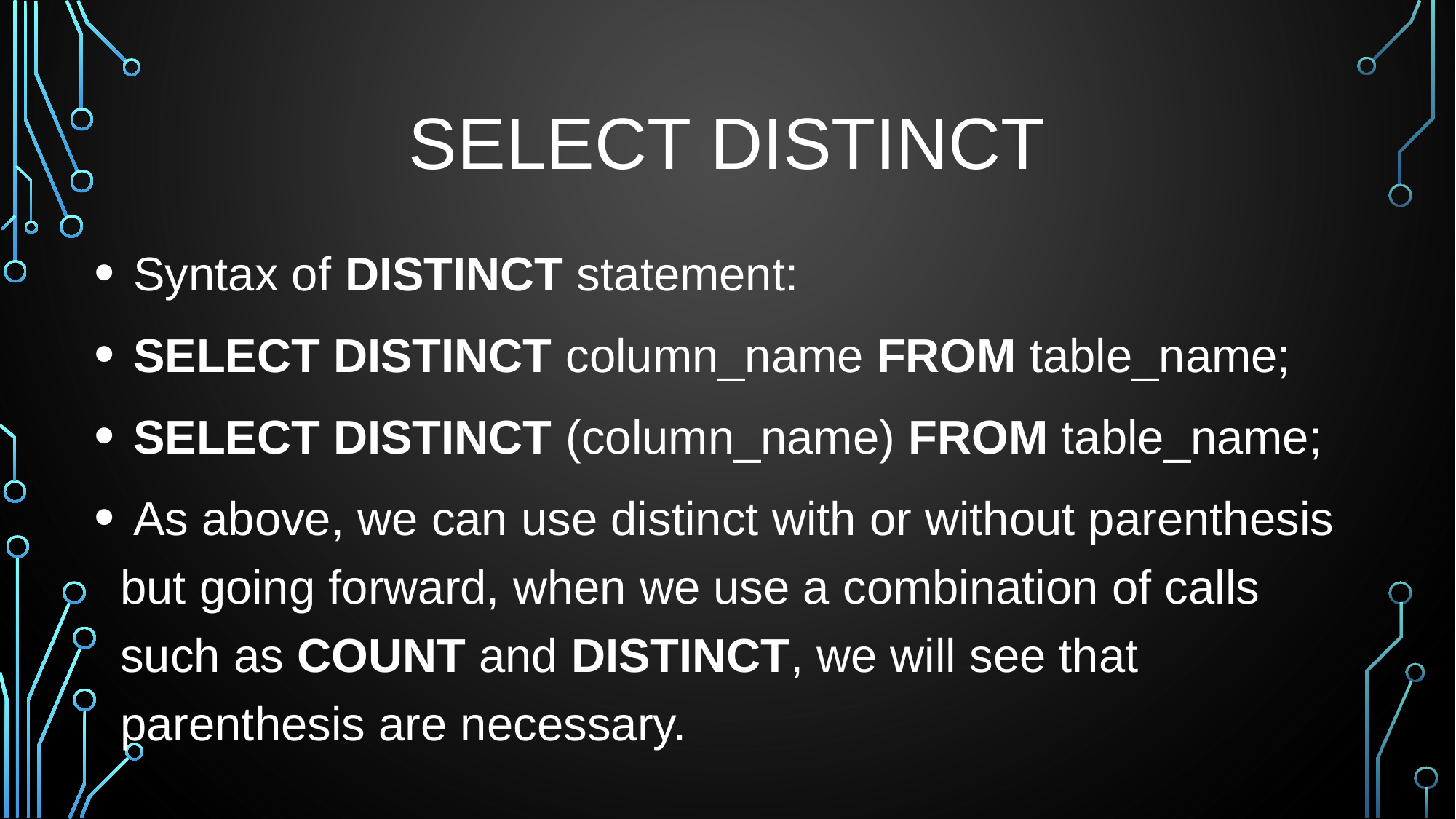

# SELECT DISTINCT
 Syntax of DISTINCT statement:
 SELECT DISTINCT column_name FROM table_name;
 SELECT DISTINCT (column_name) FROM table_name;
 As above, we can use distinct with or without parenthesis but going forward, when we use a combination of calls such as COUNT and DISTINCT, we will see that parenthesis are necessary.